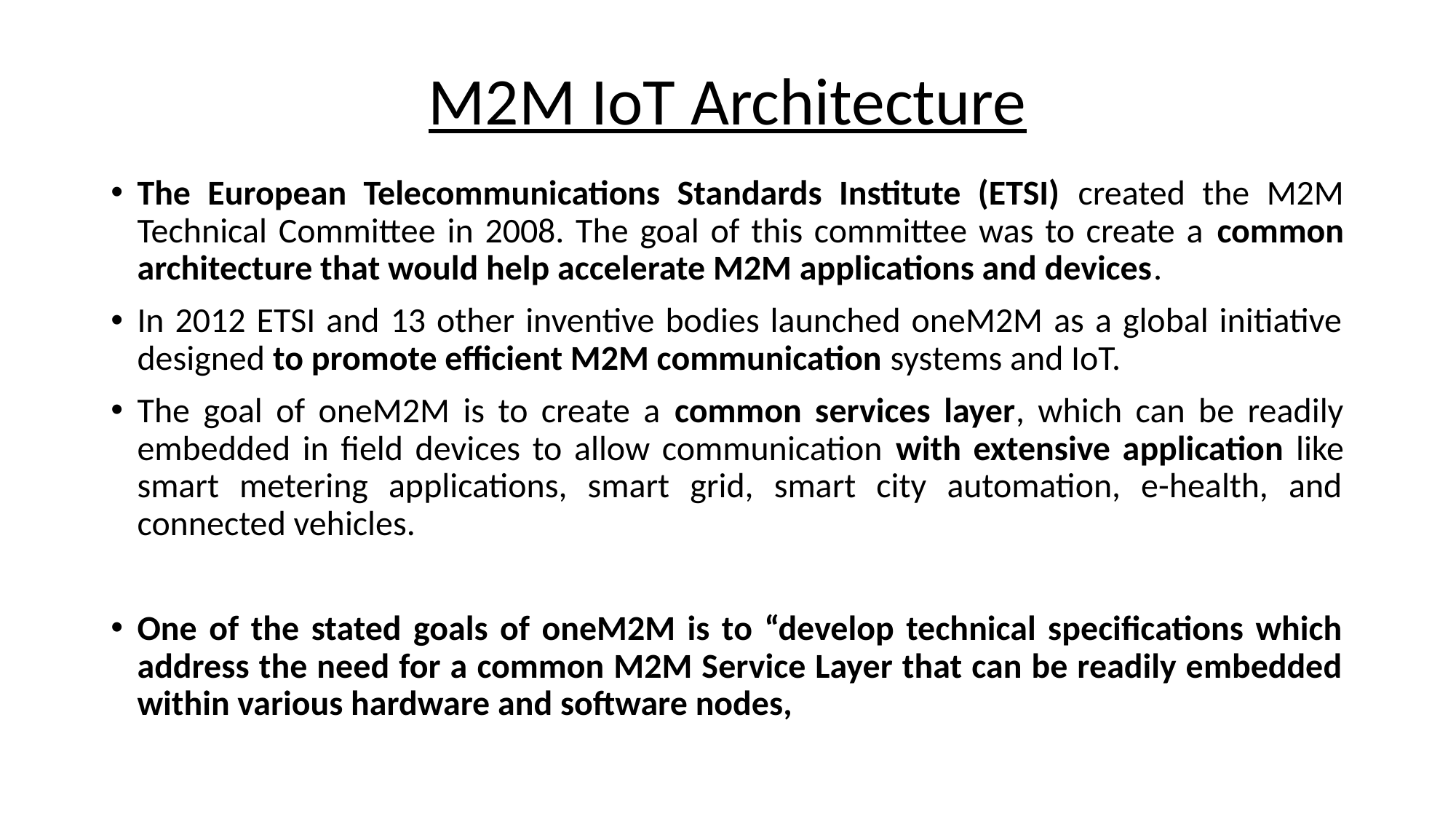

# M2M IoT Architecture
The European Telecommunications Standards Institute (ETSI) created the M2M Technical Committee in 2008. The goal of this committee was to create a common architecture that would help accelerate M2M applications and devices.
In 2012 ETSI and 13 other inventive bodies launched oneM2M as a global initiative designed to promote efficient M2M communication systems and IoT.
The goal of oneM2M is to create a common services layer, which can be readily embedded in field devices to allow communication with extensive application like smart metering applications, smart grid, smart city automation, e-health, and connected vehicles.

One of the stated goals of oneM2M is to “develop technical specifications which address the need for a common M2M Service Layer that can be readily embedded within various hardware and software nodes,